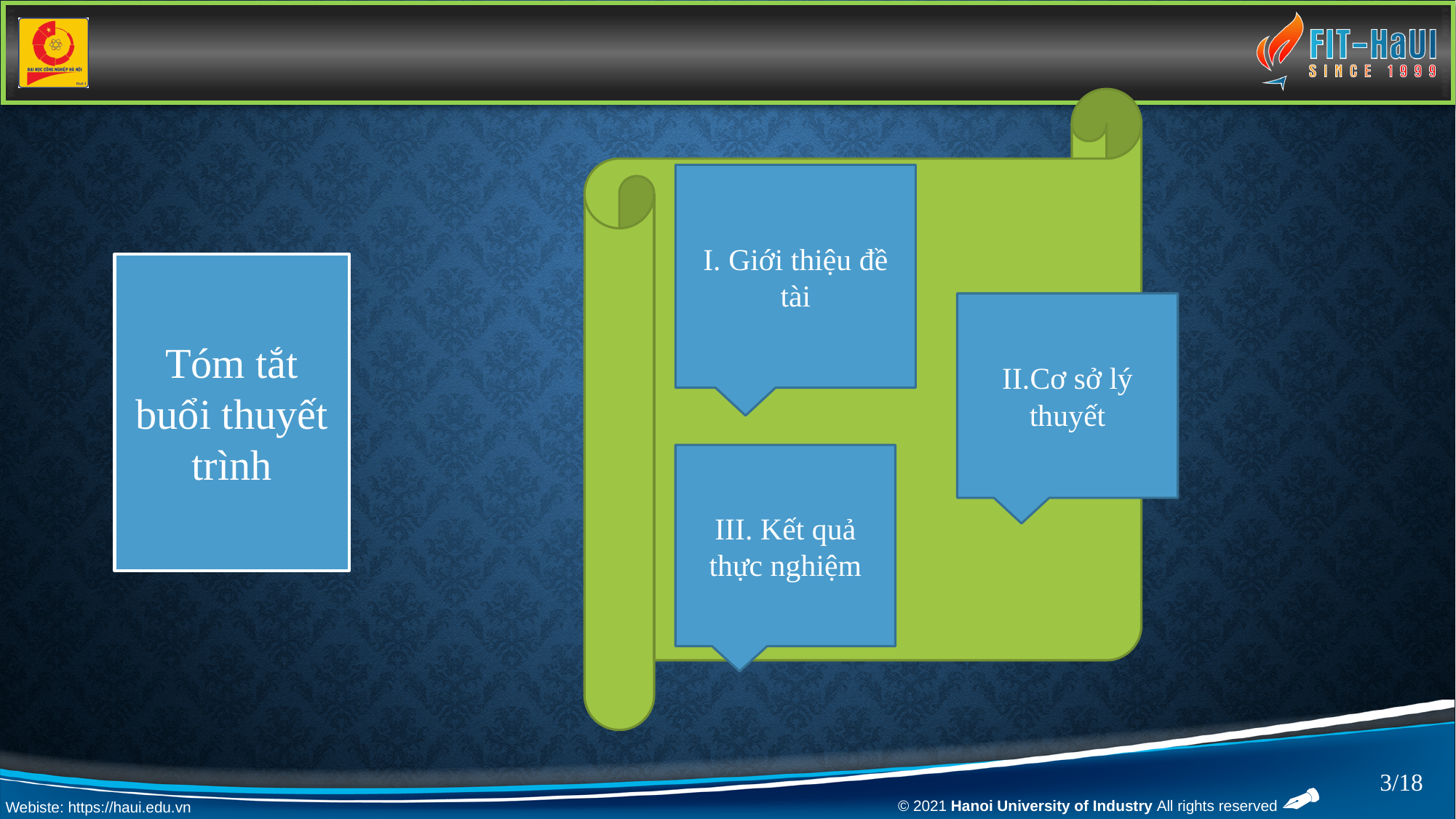

I. Giới thiệu đề tài
Tóm tắt buổi thuyết trình
II.Cơ sở lý thuyết
III. Kết quả thực nghiệm
3/18